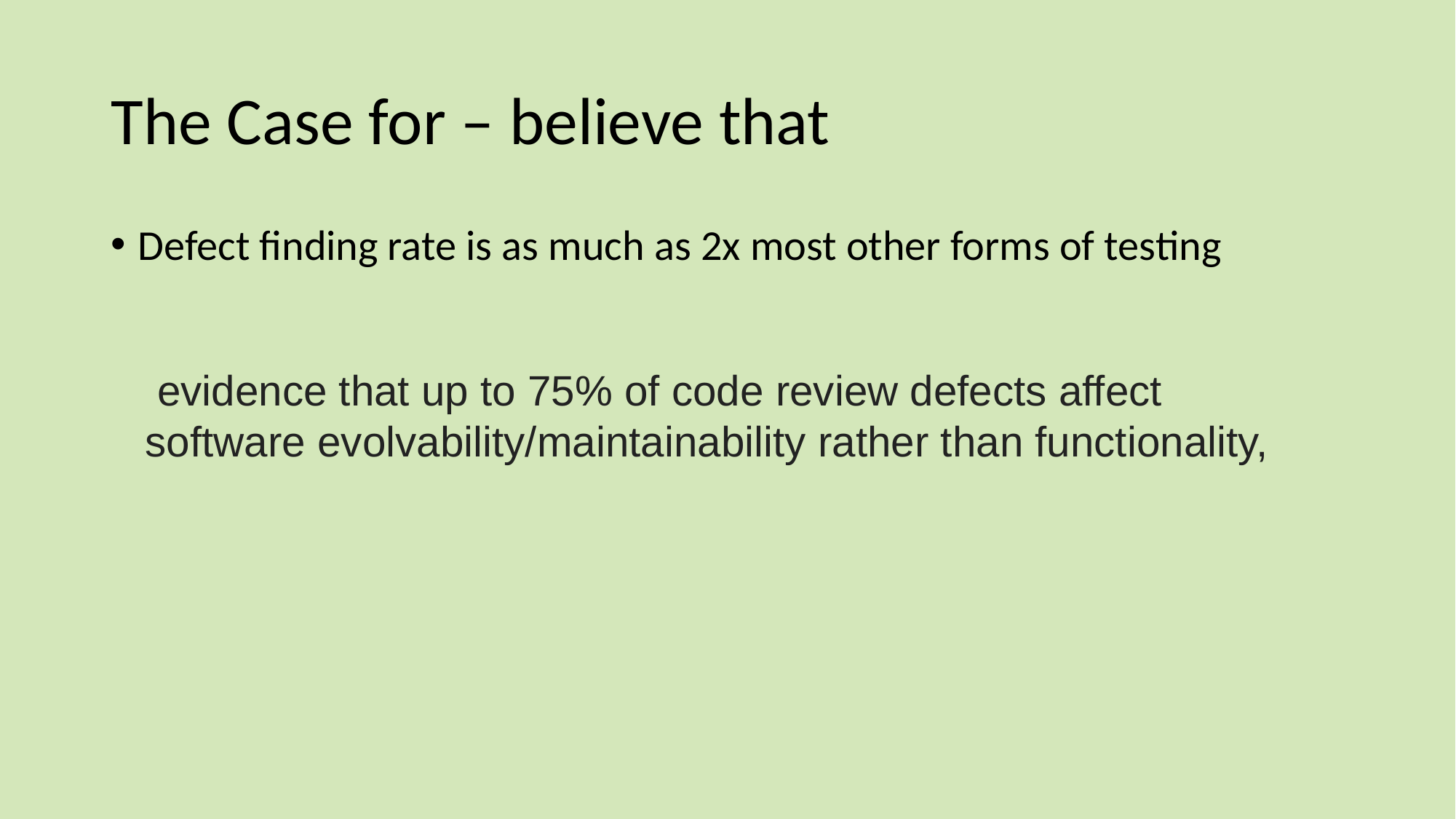

# The Case for – believe that
Defect finding rate is as much as 2x most other forms of testing
 evidence that up to 75% of code review defects affect software evolvability/maintainability rather than functionality,